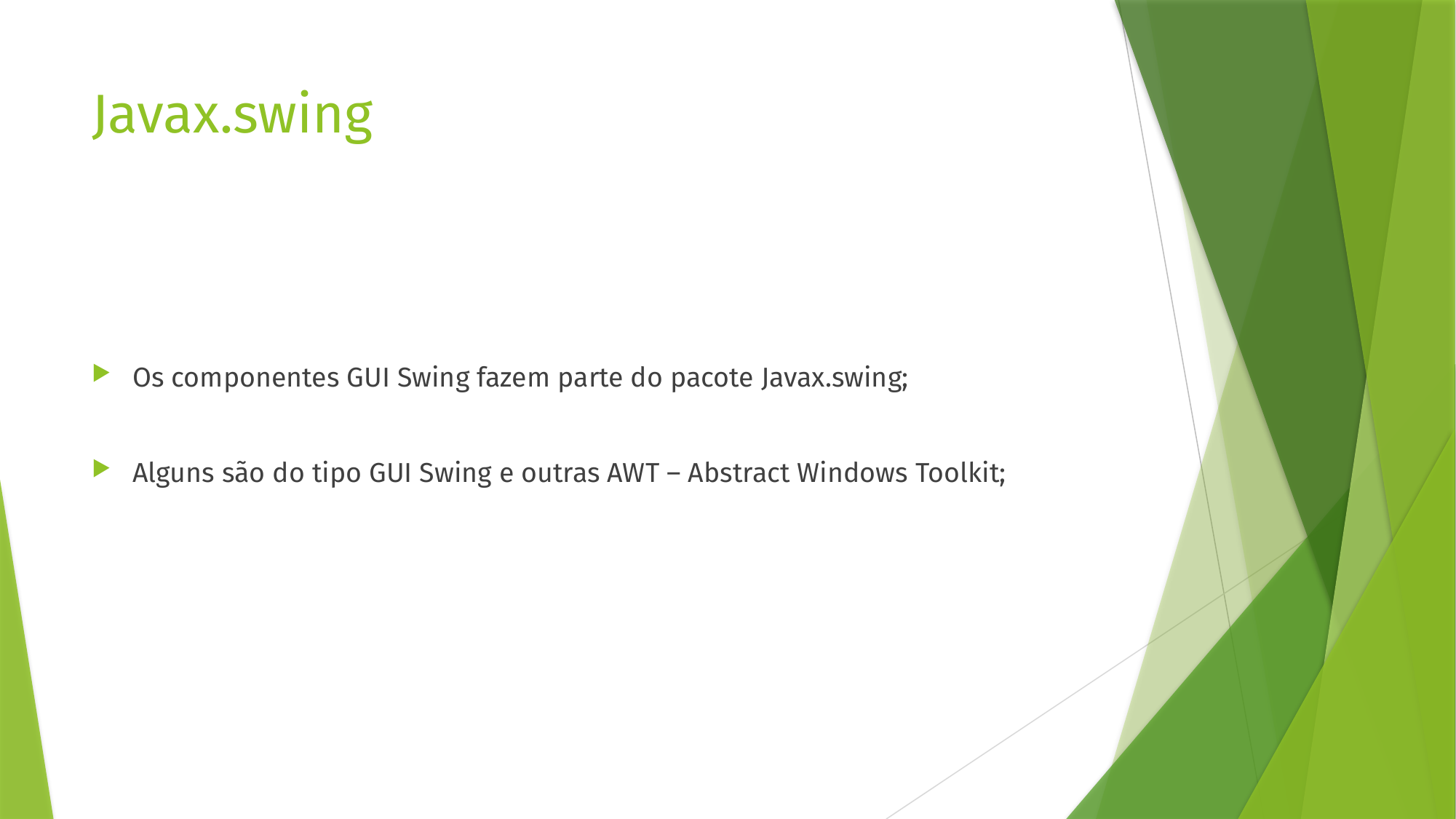

# Javax.swing

Os componentes GUI Swing fazem parte do pacote Javax.swing;

Alguns são do tipo GUI Swing e outras AWT – Abstract Windows Toolkit;